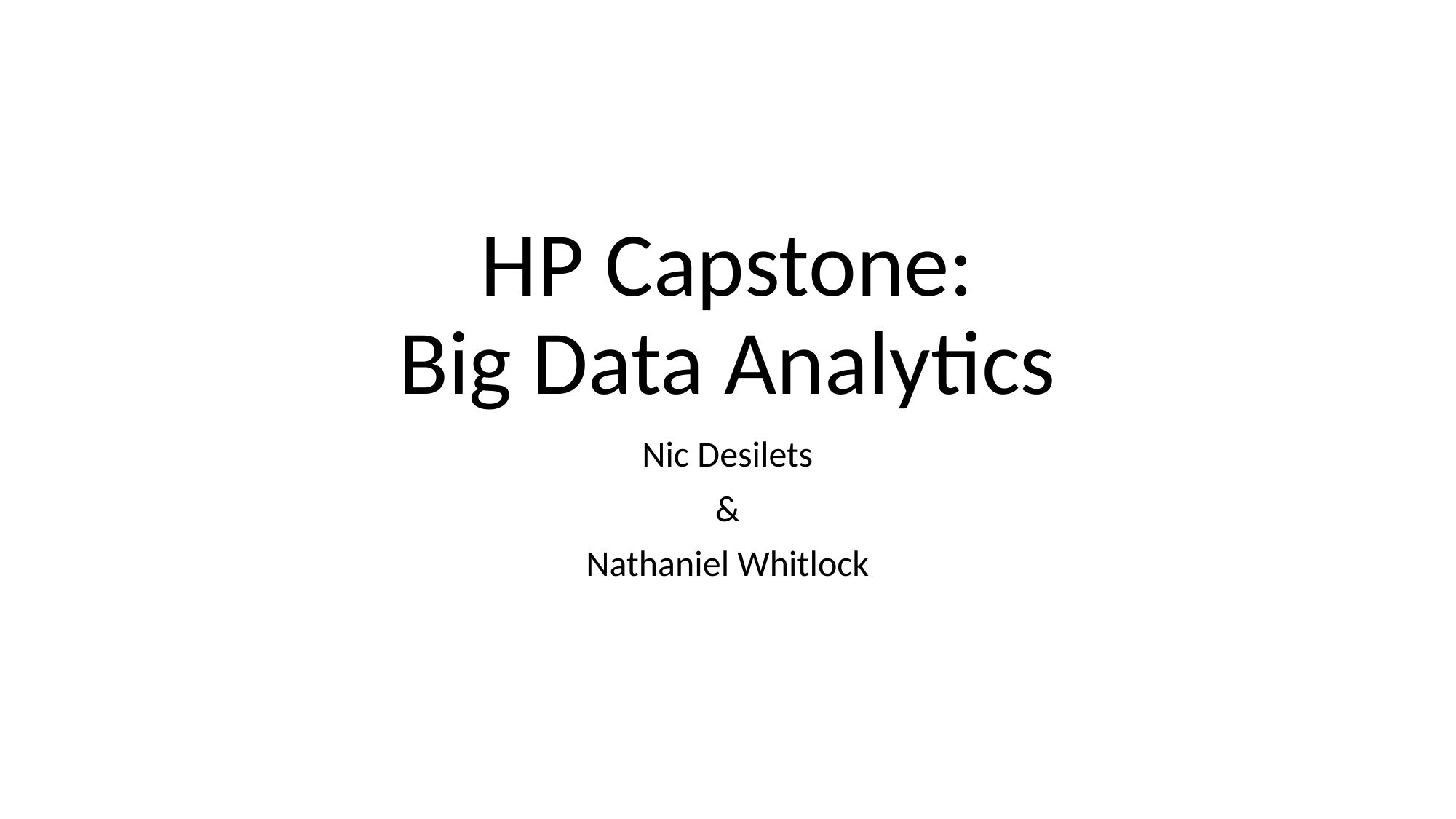

# HP Capstone: Big Data Analytics
Nic Desilets
&
Nathaniel Whitlock